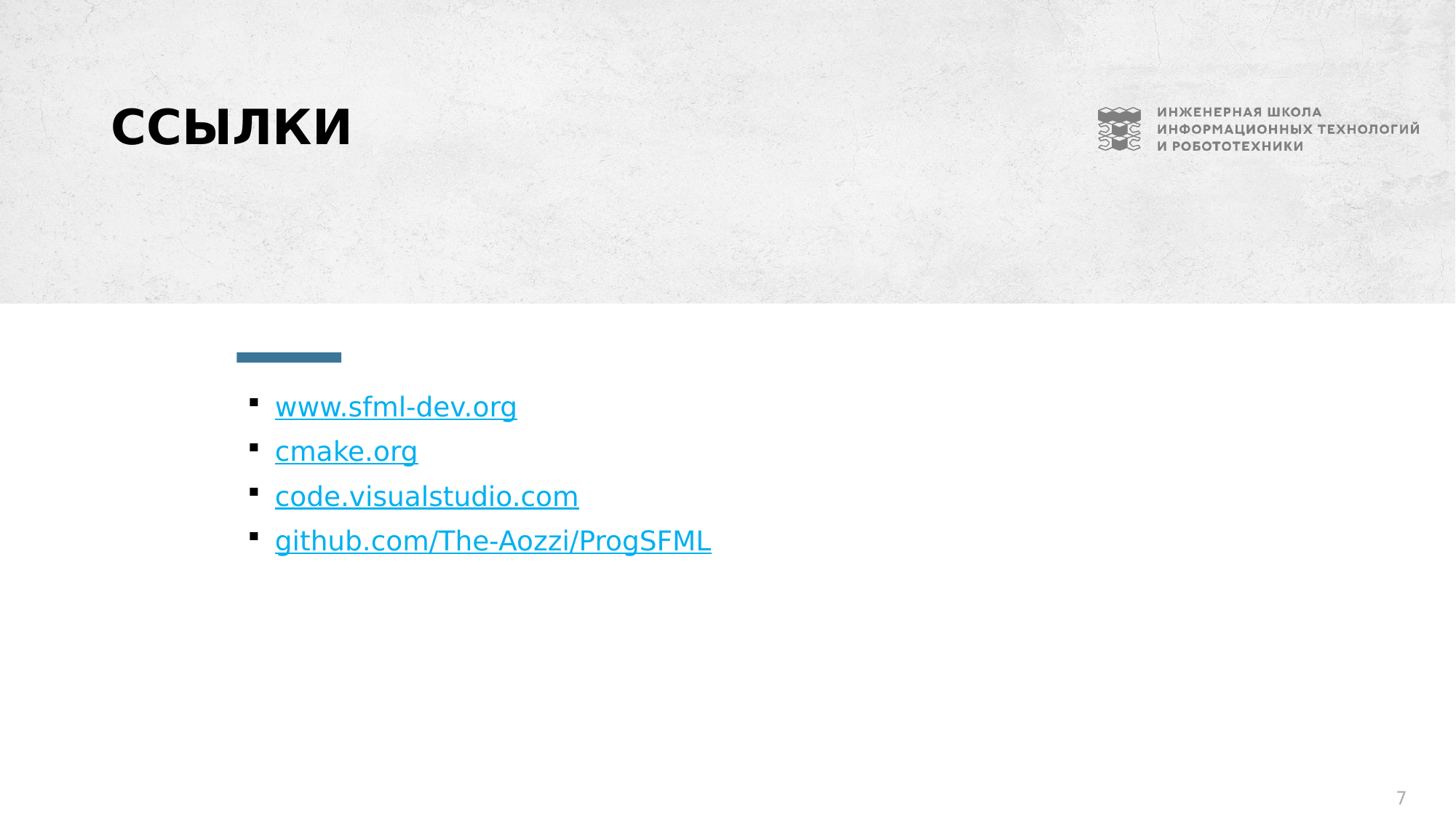

# Ссылки
www.sfml-dev.org
cmake.org
code.visualstudio.com
github.com/The-Aozzi/ProgSFML
7